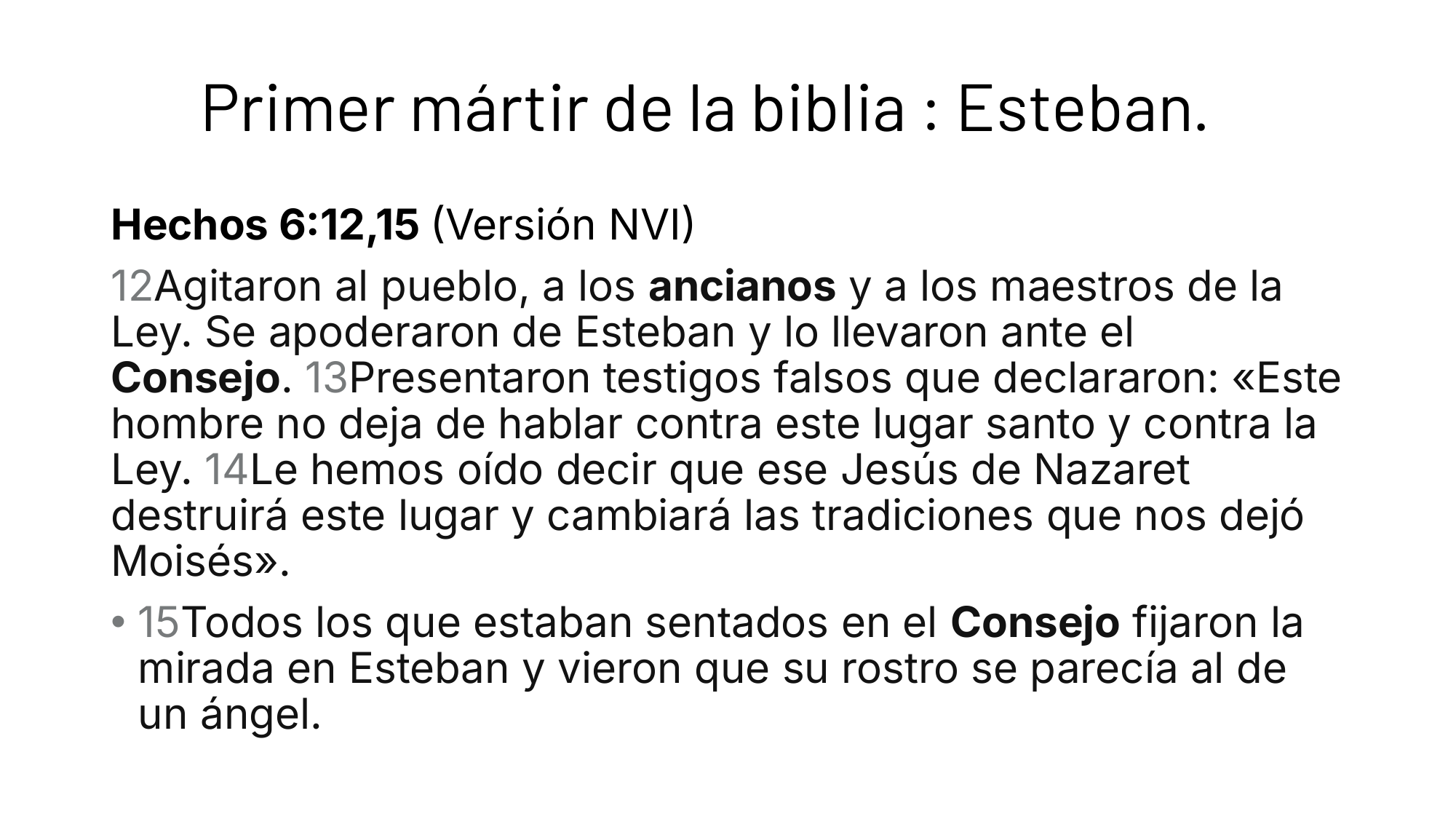

# Primer mártir de la biblia : Esteban.
Hechos 6:12,15 (Versión NVI)
12Agitaron al pueblo, a los ancianos y a los maestros de la Ley. Se apoderaron de Esteban y lo llevaron ante el Consejo. 13Presentaron testigos falsos que declararon: «Este hombre no deja de hablar contra este lugar santo y contra la Ley. 14Le hemos oído decir que ese Jesús de Nazaret destruirá este lugar y cambiará las tradiciones que nos dejó Moisés».
15Todos los que estaban sentados en el Consejo fijaron la mirada en Esteban y vieron que su rostro se parecía al de un ángel.